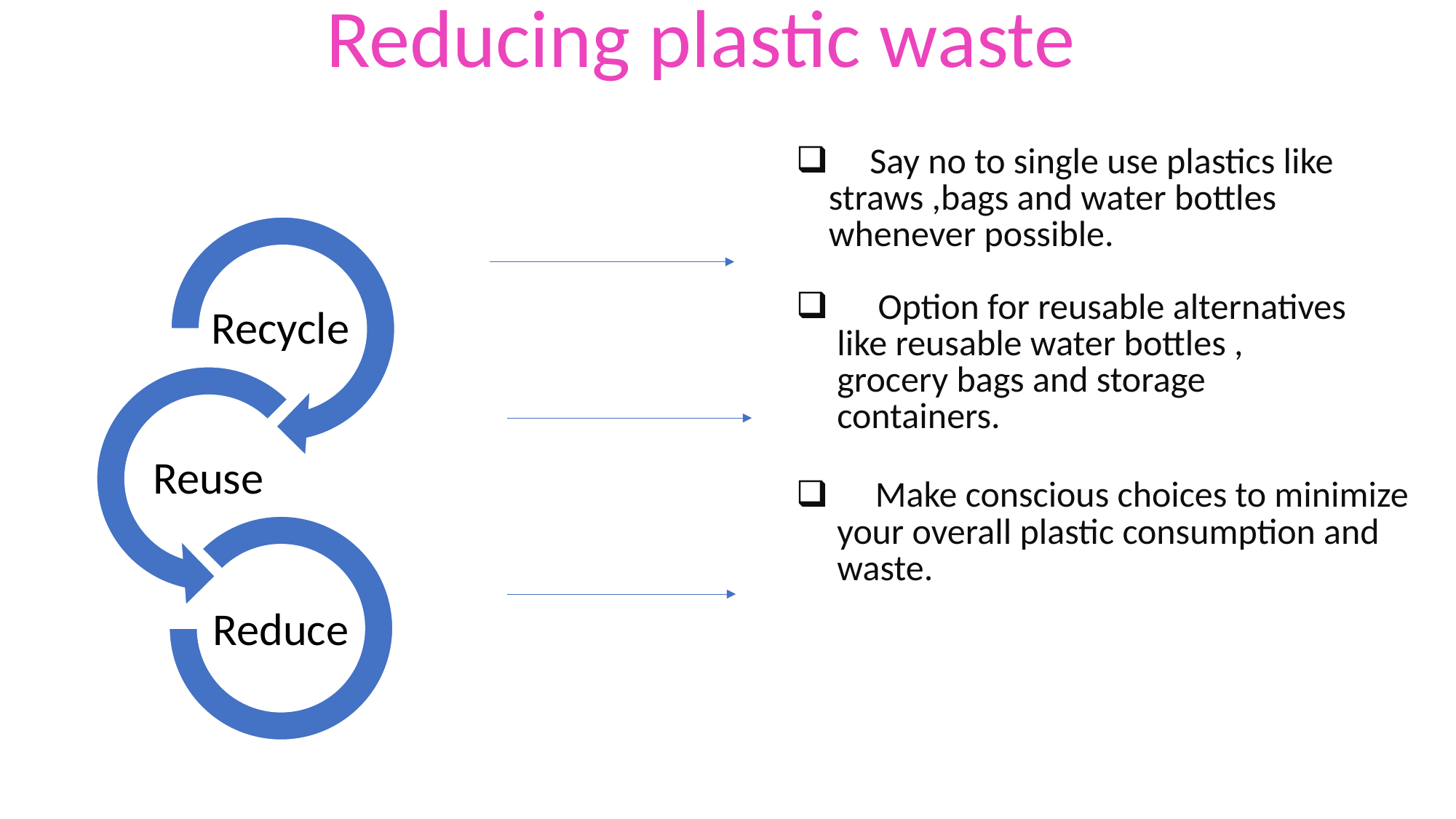

| Reducing plastic waste |
| --- |
Recycle
Reuse
Reduce
| Say no to single use plastics like straws ,bags and water bottles whenever possible. Option for reusable alternatives like reusable water bottles , grocery bags and storage containers. Make conscious choices to minimize your overall plastic consumption and waste. |
| --- |